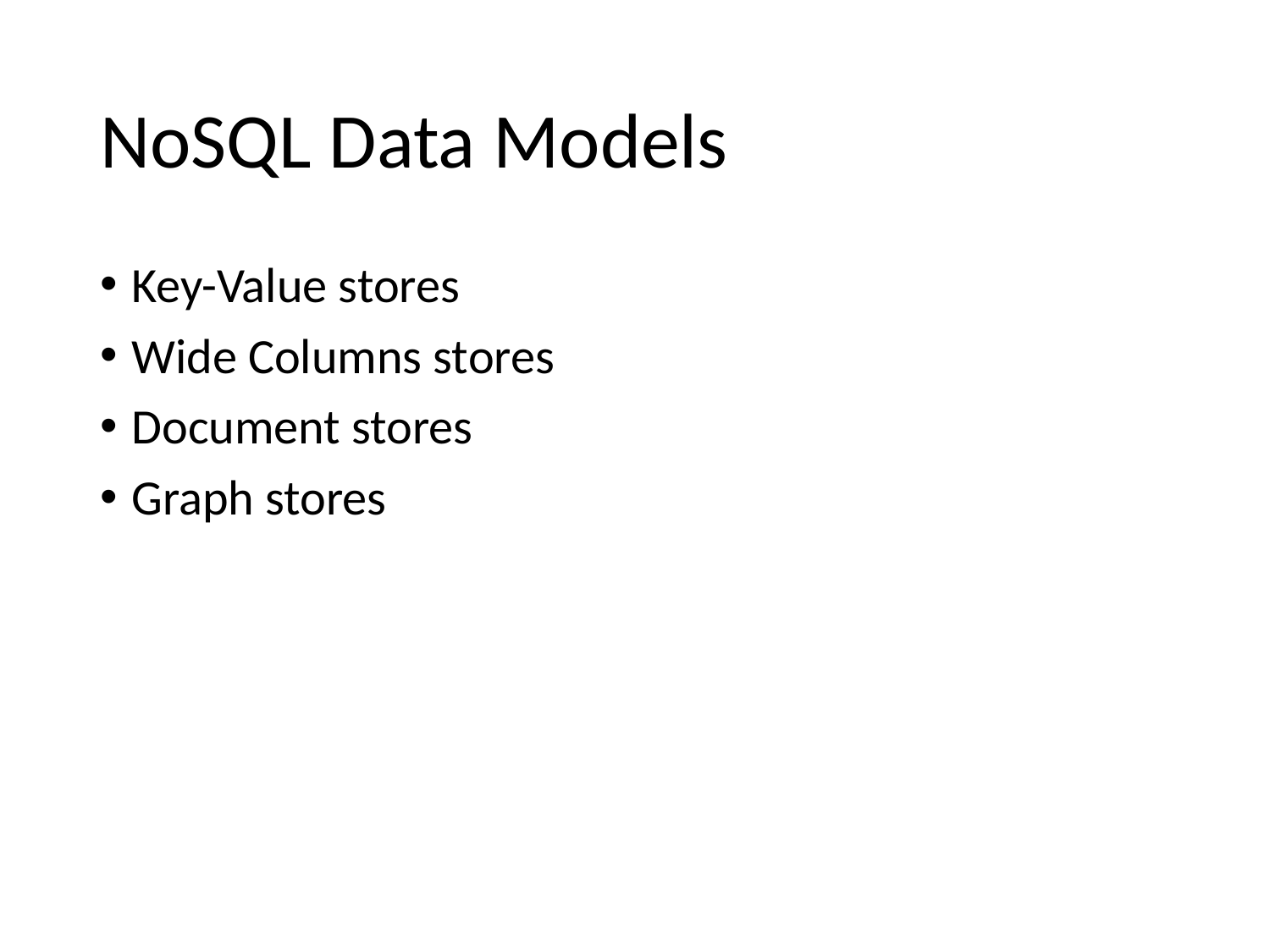

# NoSQL Data Models
Key-Value stores
Wide Columns stores
Document stores
Graph stores